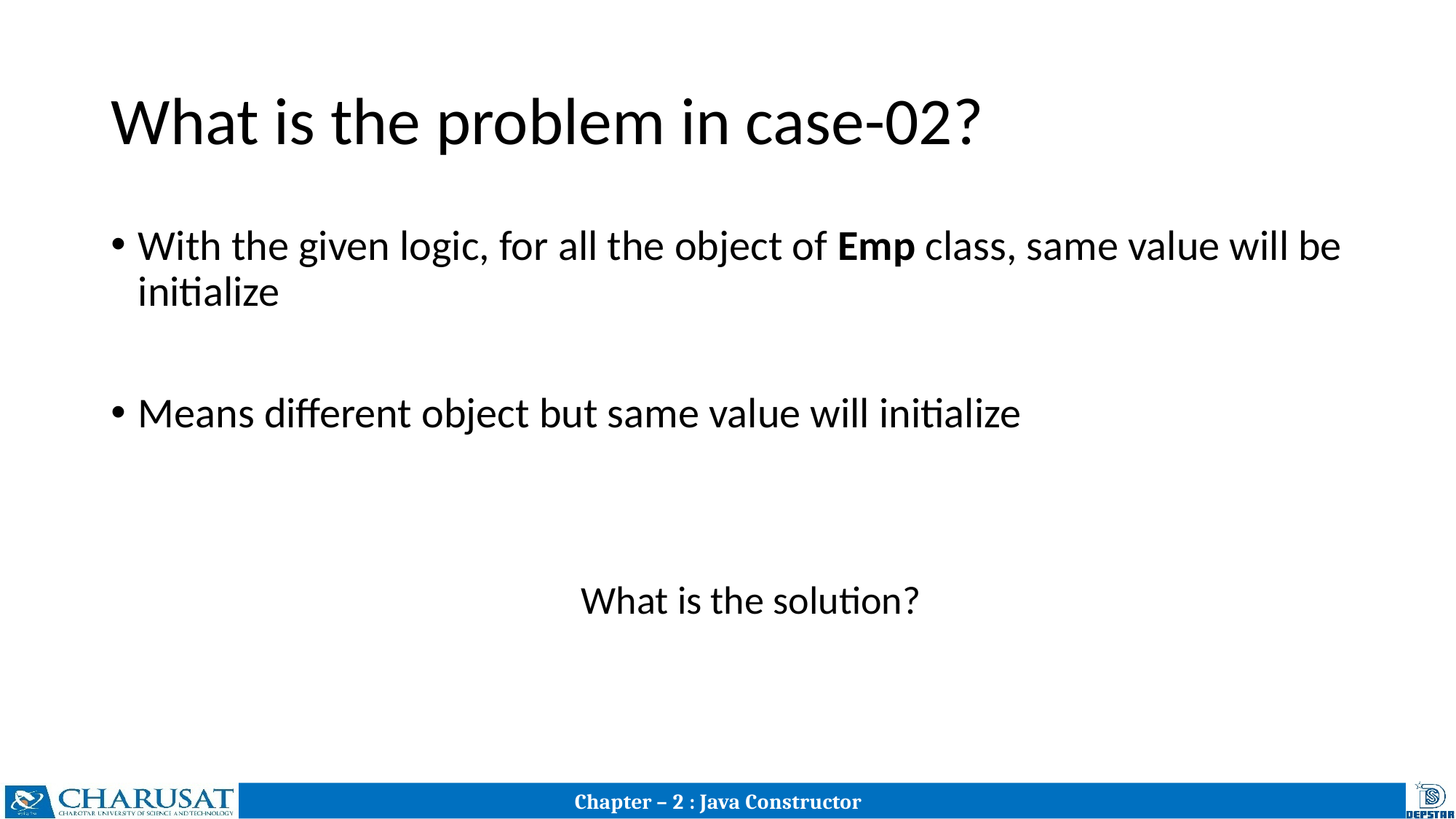

# What is the problem in case-02?
With the given logic, for all the object of Emp class, same value will be initialize

Means different object but same value will initialize

What is the solution?